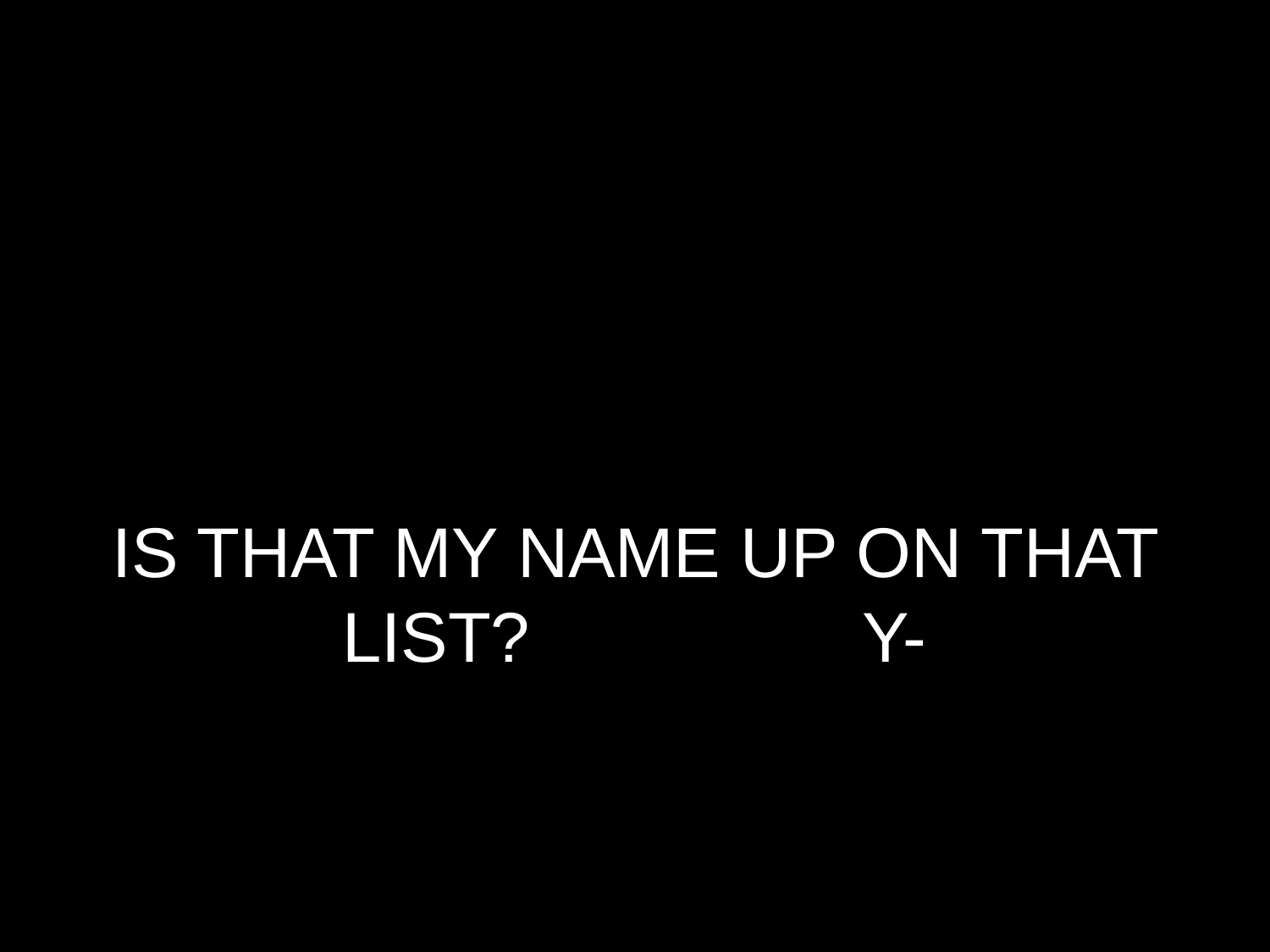

# IS THAT MY NAME UP ON THAT LIST?                 Y-